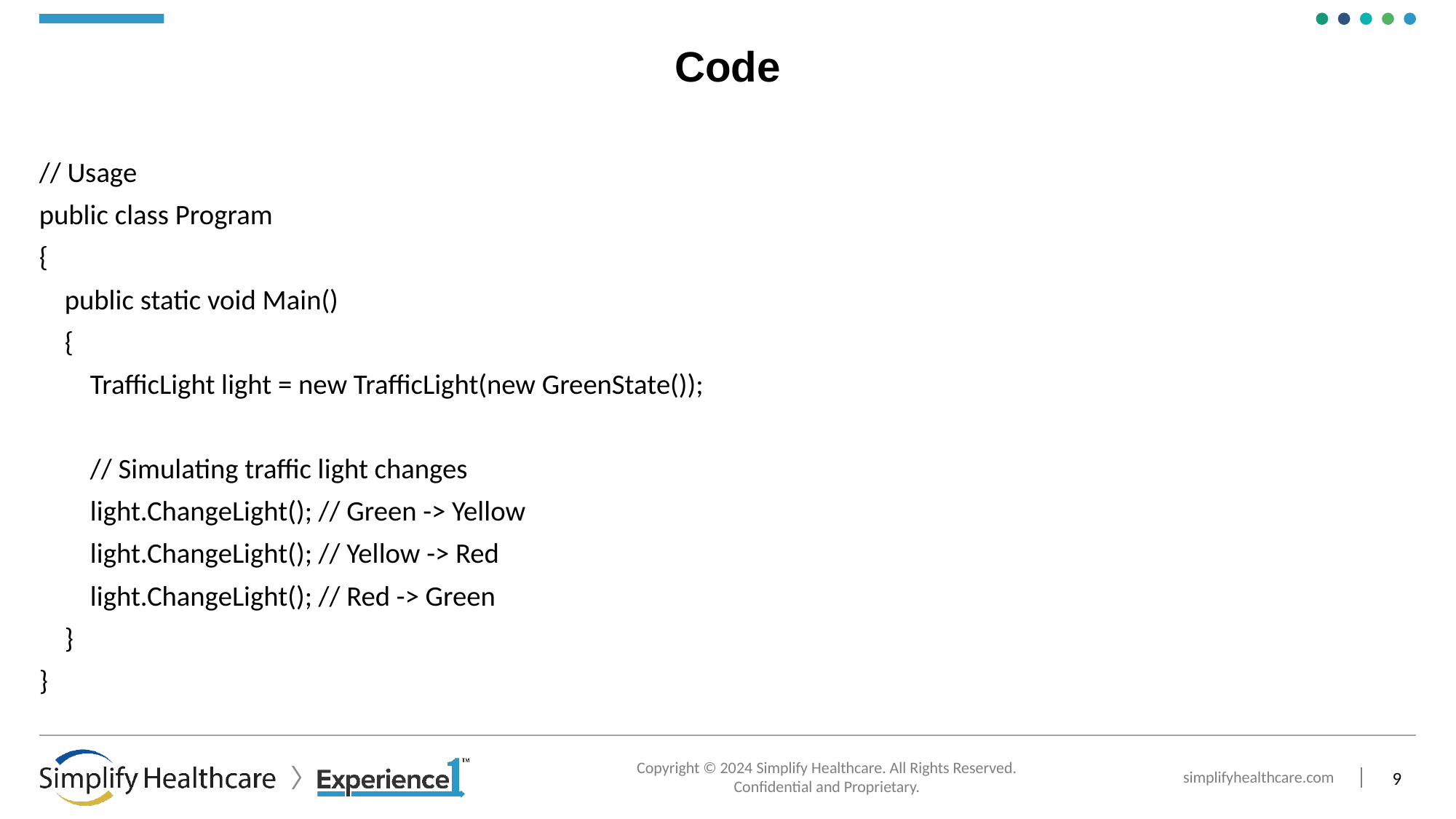

# Code
// Usage
public class Program
{
    public static void Main()
    {
        TrafficLight light = new TrafficLight(new GreenState());

        // Simulating traffic light changes
        light.ChangeLight(); // Green -> Yellow
        light.ChangeLight(); // Yellow -> Red
        light.ChangeLight(); // Red -> Green
    }
}